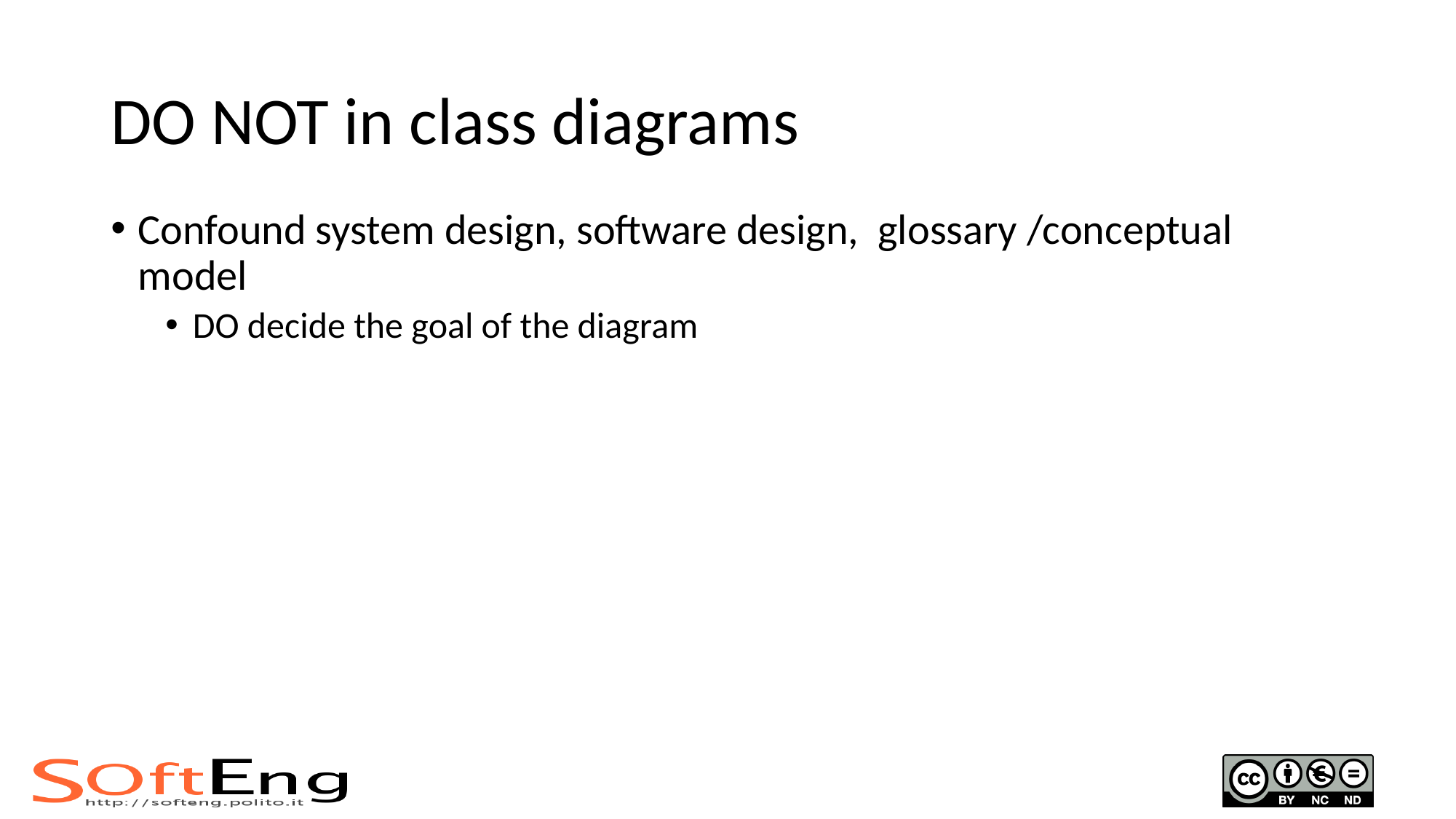

# DO NOT in class diagrams
Confound system design, software design,  glossary /conceptual model
DO decide the goal of the diagram